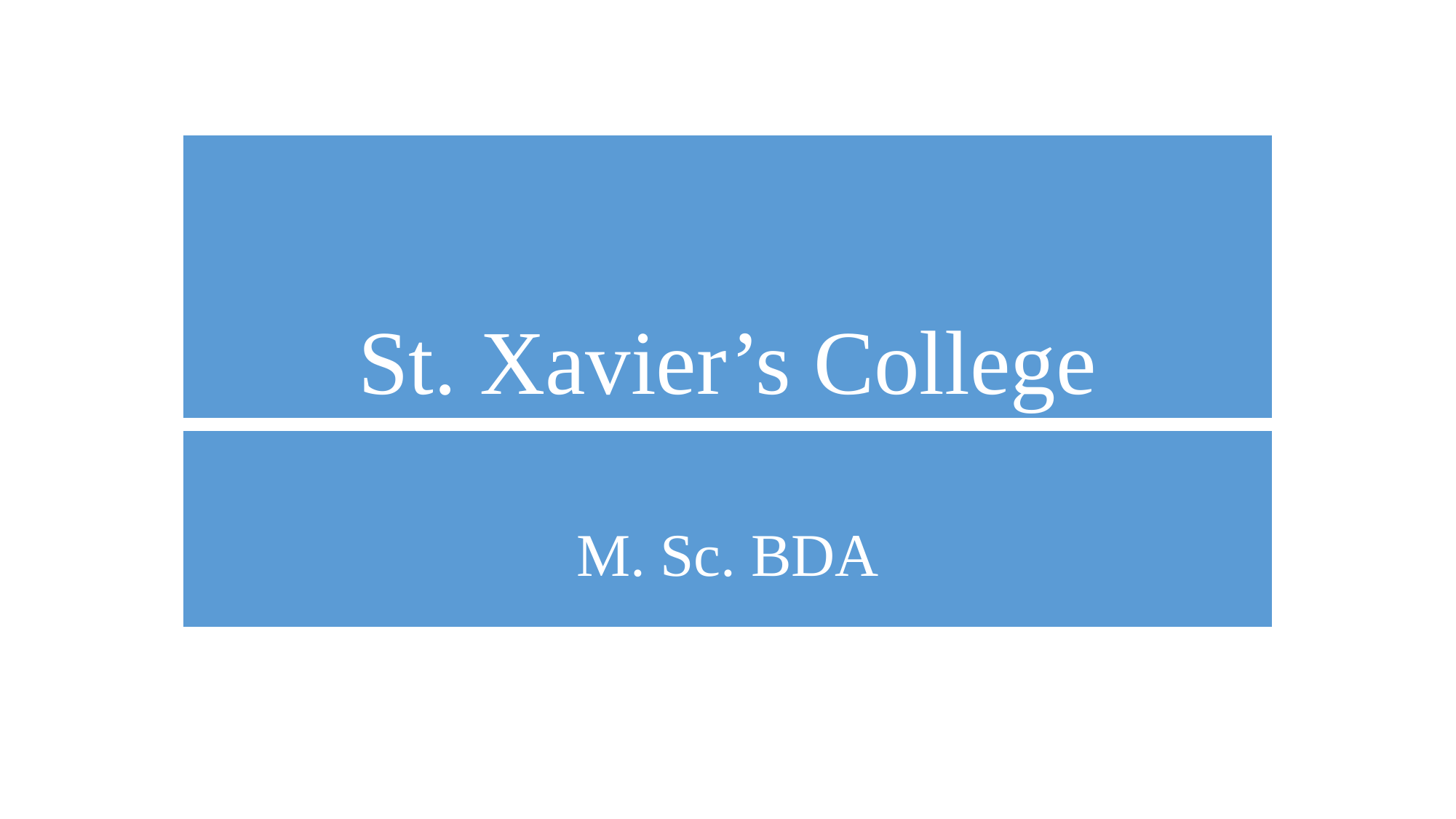

# St. Xavier’s College

M. Sc. BDA